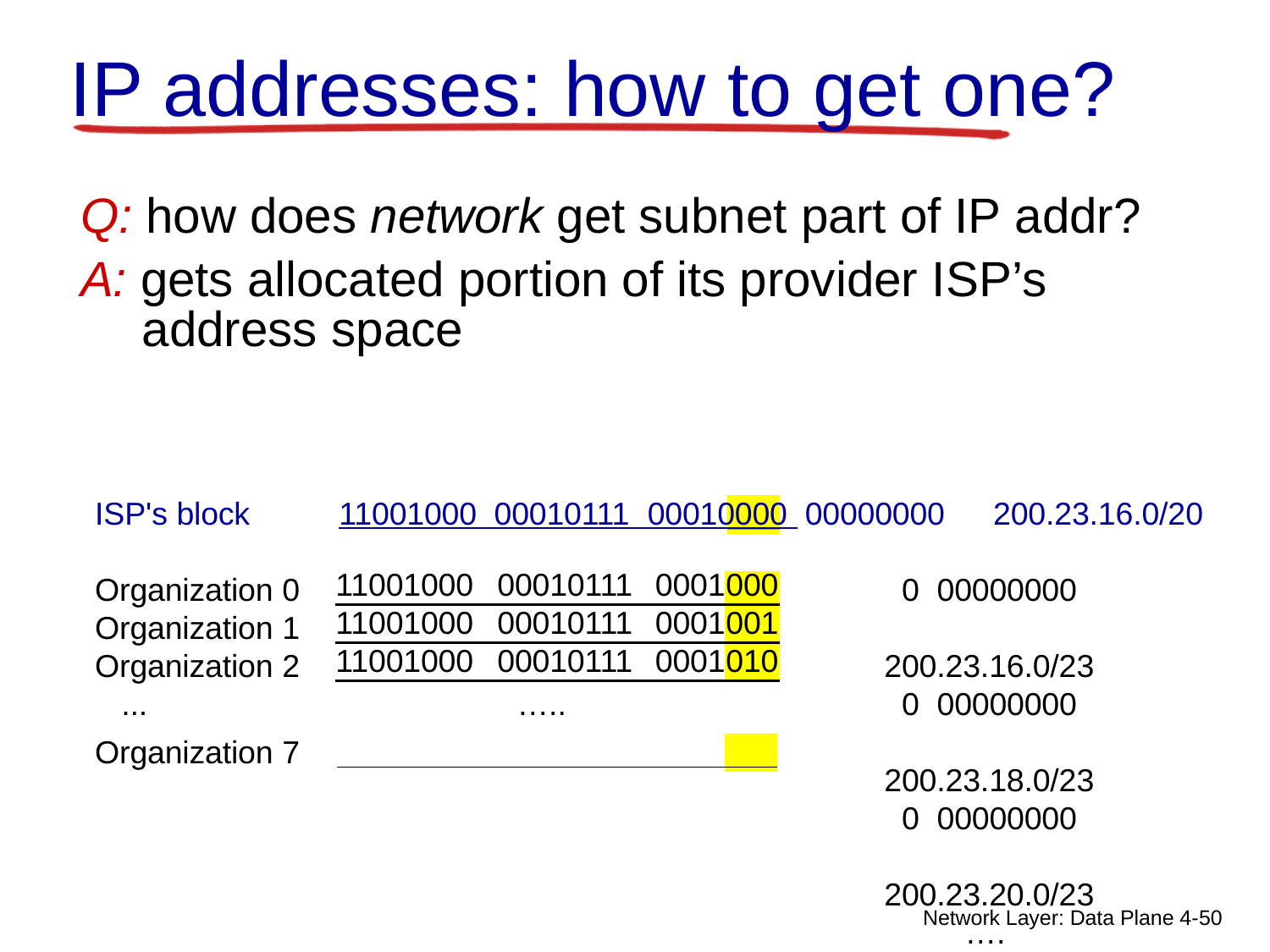

# IP addresses: how to get one?

Q: how does network get subnet part of IP addr?
A: gets allocated portion of its provider ISP’s  address space
ISP's block
11001000  00010111  00010000  00000000	200.23.16.0/20

Organization 0
Organization 1
Organization 2
...
Organization 7
0  00000000	200.23.16.0/23
0  00000000	200.23.18.0/23
0  00000000	200.23.20.0/23
….	….
11001000  00010111  00011110  00000000	200.23.30.0/23
| 11001000 | 00010111 | 0001 | 000 |
| --- | --- | --- | --- |
| 11001000 | 00010111 | 0001 | 001 |
| 11001000 | 00010111 | 0001 | 010 |
…..

Network Layer: Data Plane 4-50